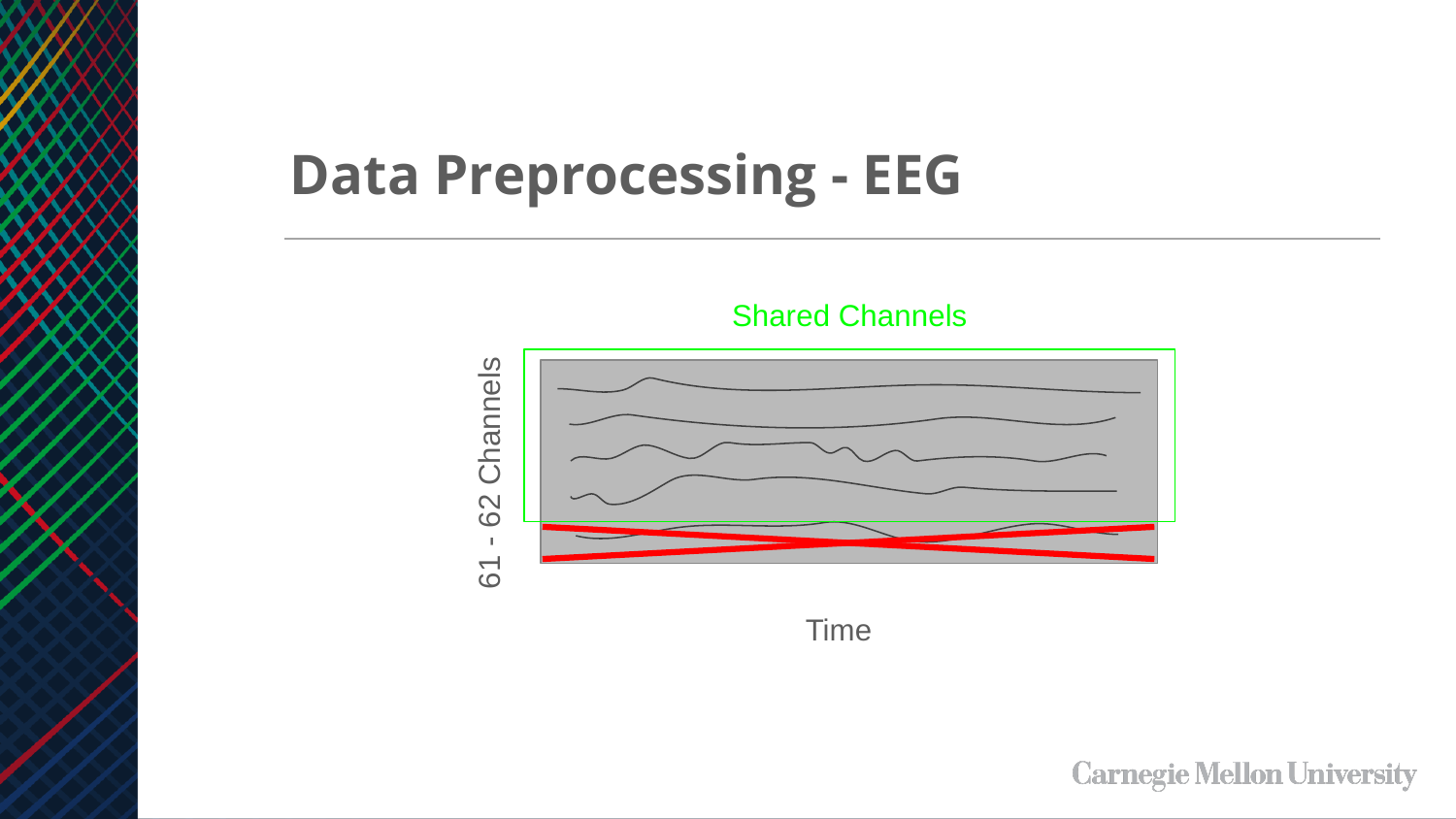

Data Preprocessing - EEG
Shared Channels

61 - 62 Channels

Time